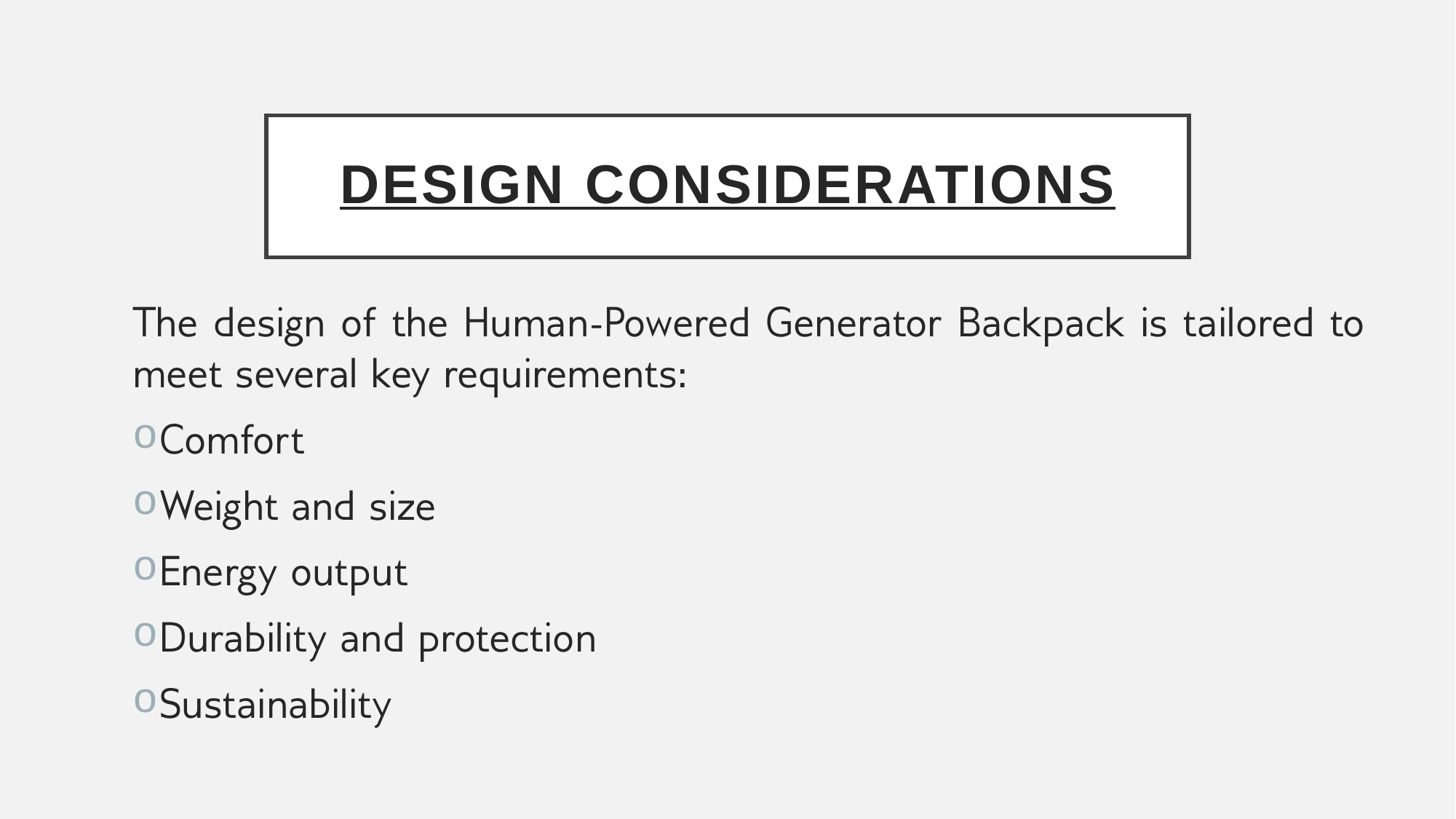

# DESIGN CONSIDERATIONS
The design of the Human-Powered Generator Backpack is tailored to meet several key requirements:
Comfort
Weight and size
Energy output
Durability and protection
Sustainability